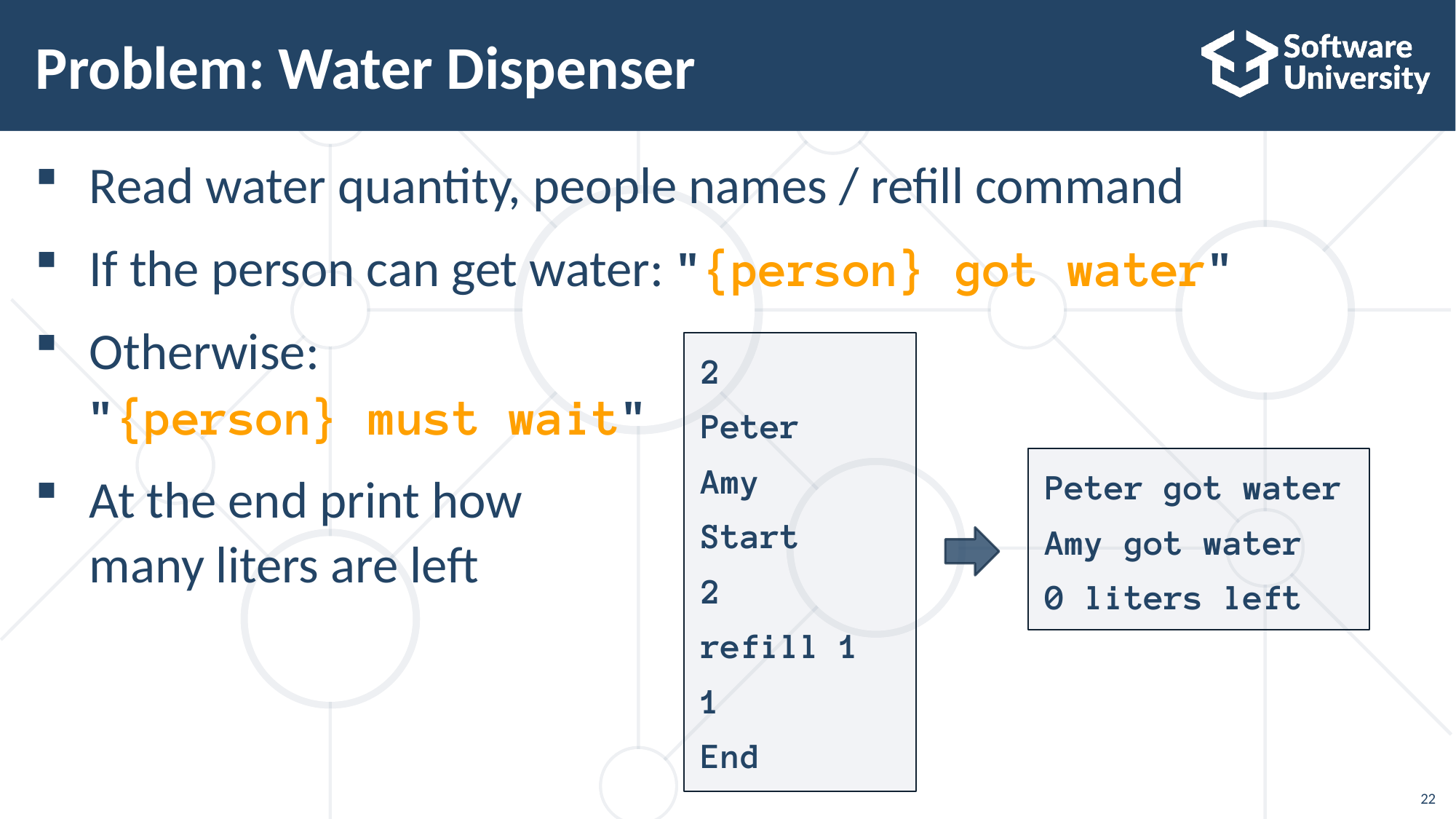

# Problem: Water Dispenser
Read water quantity, people names / refill command
If the person can get water: "{person} got water"
Otherwise:
"{person} must wait"
At the end print how
many liters are left

2
Peter
Amy
Start
2
refill 1
1
End
Peter got water
Amy got water
0 liters left

22